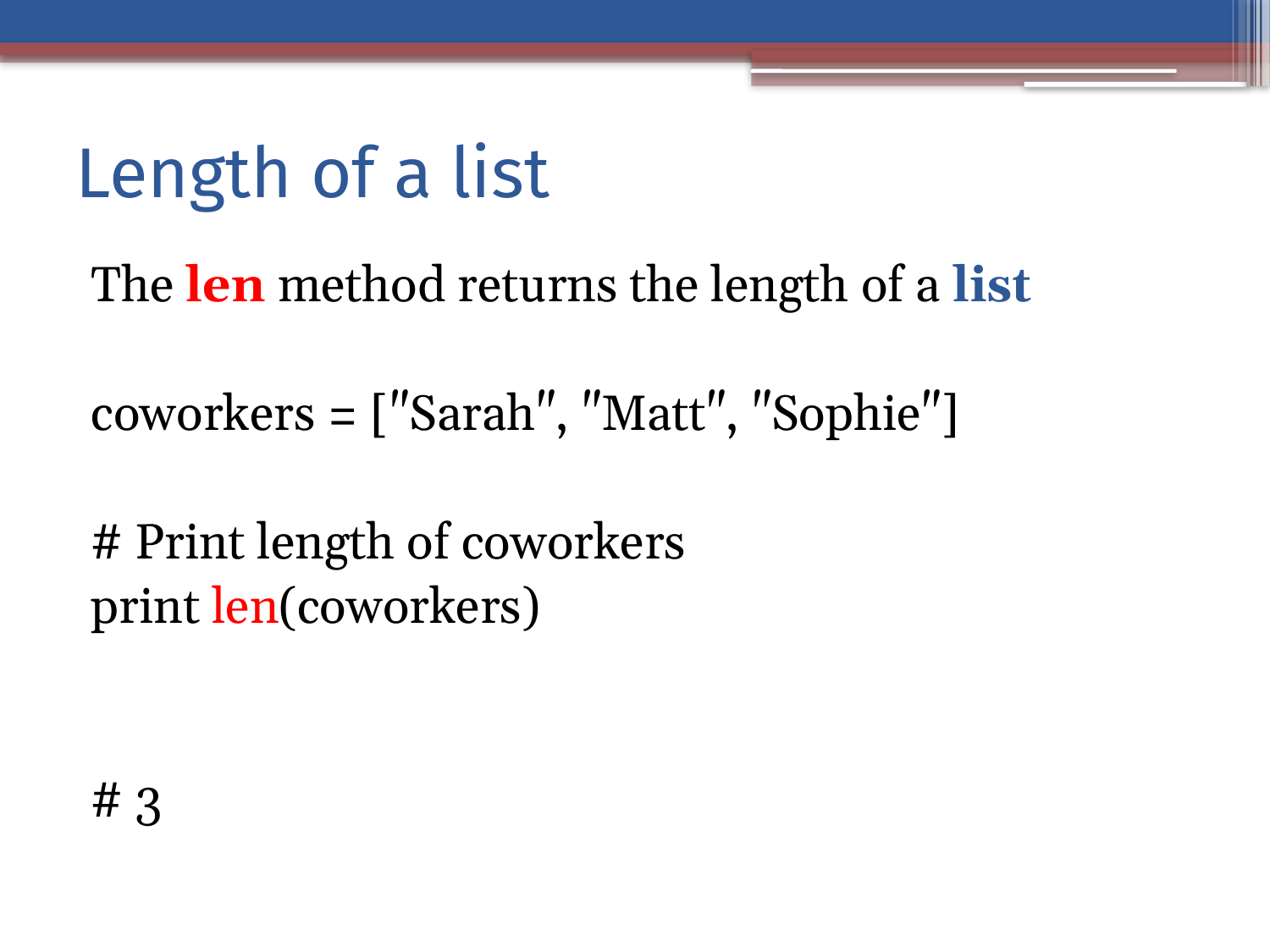

# Length of a list
The len method returns the length of a list

coworkers = ["Sarah", "Matt", "Sophie"]

# Print length of coworkers
print len(coworkers)

# 3